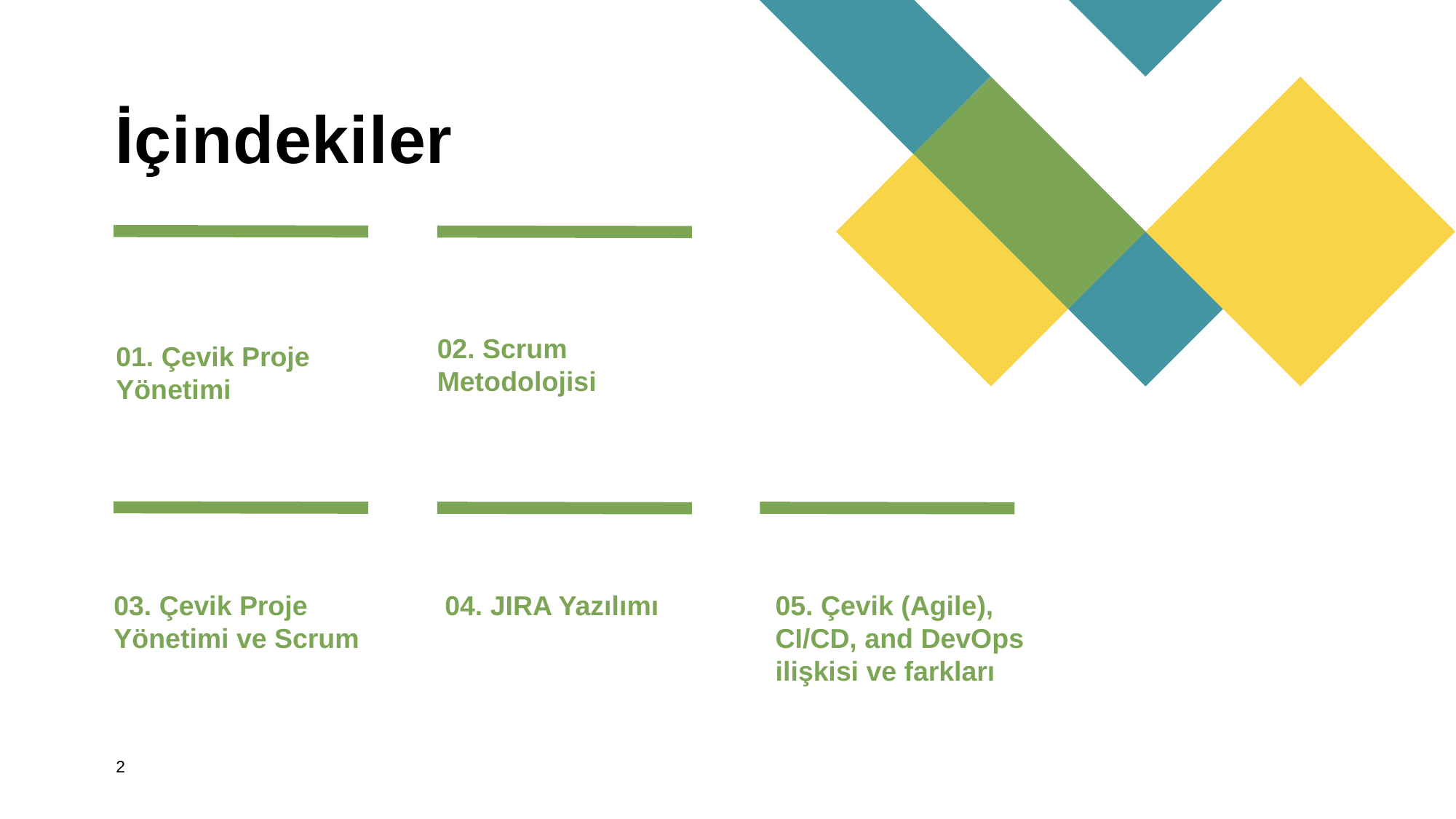

# İçindekiler
02. Scrum Metodolojisi
01. Çevik Proje Yönetimi
03. Çevik Proje Yönetimi ve Scrum
04. JIRA Yazılımı
05. Çevik (Agile), CI/CD, and DevOps ilişkisi ve farkları
2